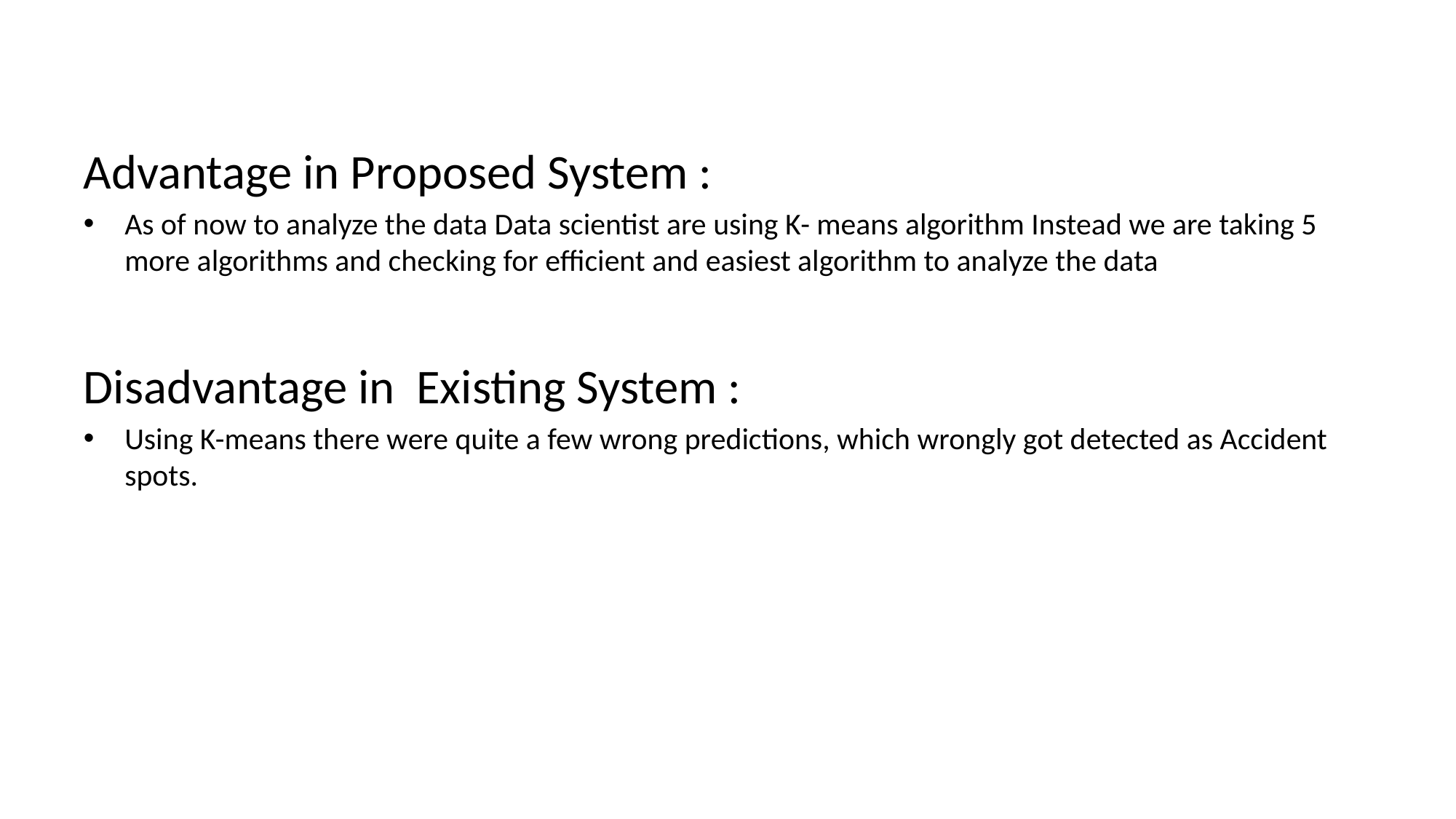

Advantage in Proposed System :
As of now to analyze the data Data scientist are using K- means algorithm Instead we are taking 5 more algorithms and checking for efficient and easiest algorithm to analyze the data

Disadvantage in  Existing System :
Using K-means there were quite a few wrong predictions, which wrongly got detected as Accident spots.